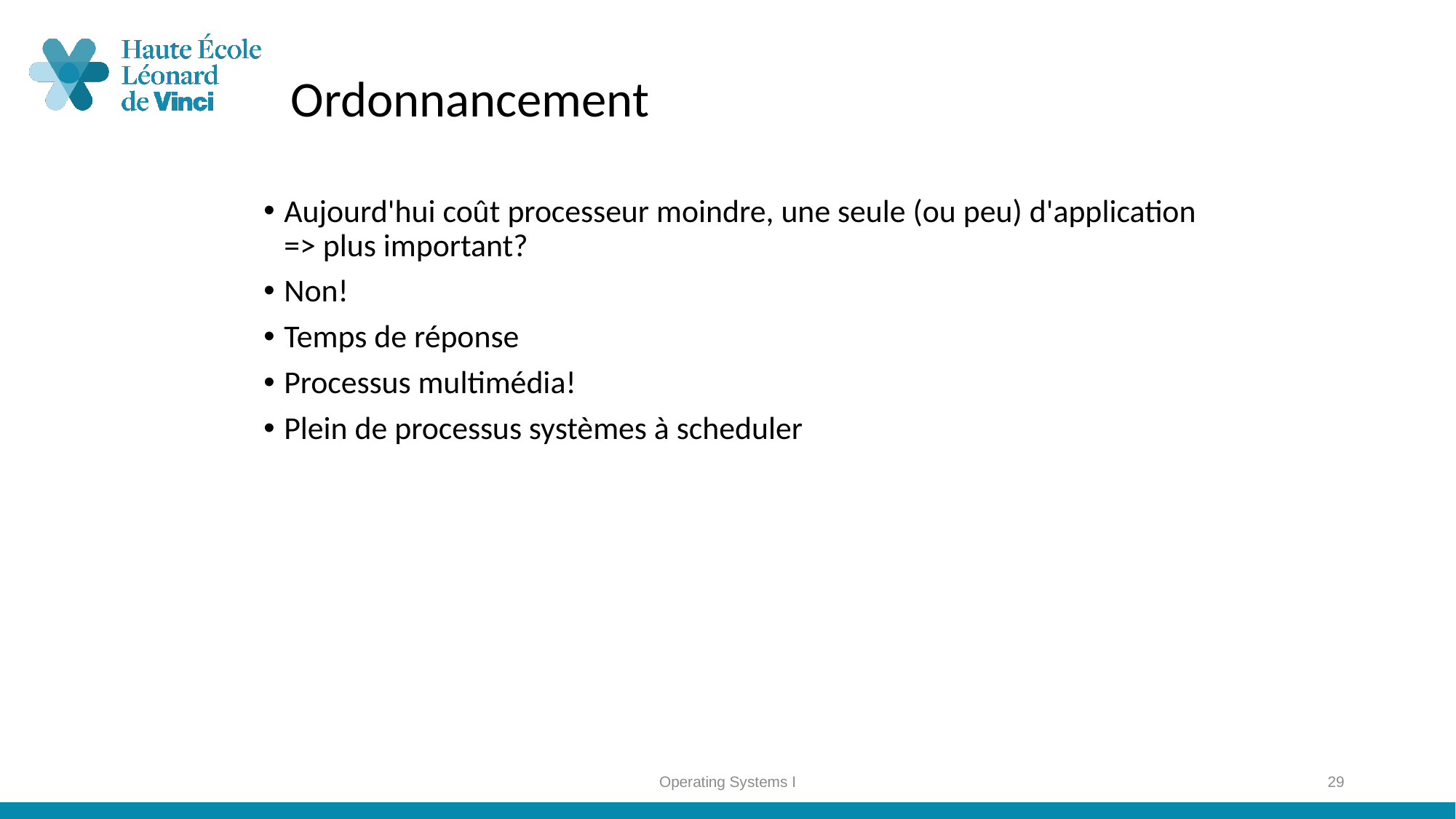

# Ordonnancement
Aujourd'hui coût processeur moindre, une seule (ou peu) d'application => plus important?
Non!
Temps de réponse
Processus multimédia!
Plein de processus systèmes à scheduler
Operating Systems I
29